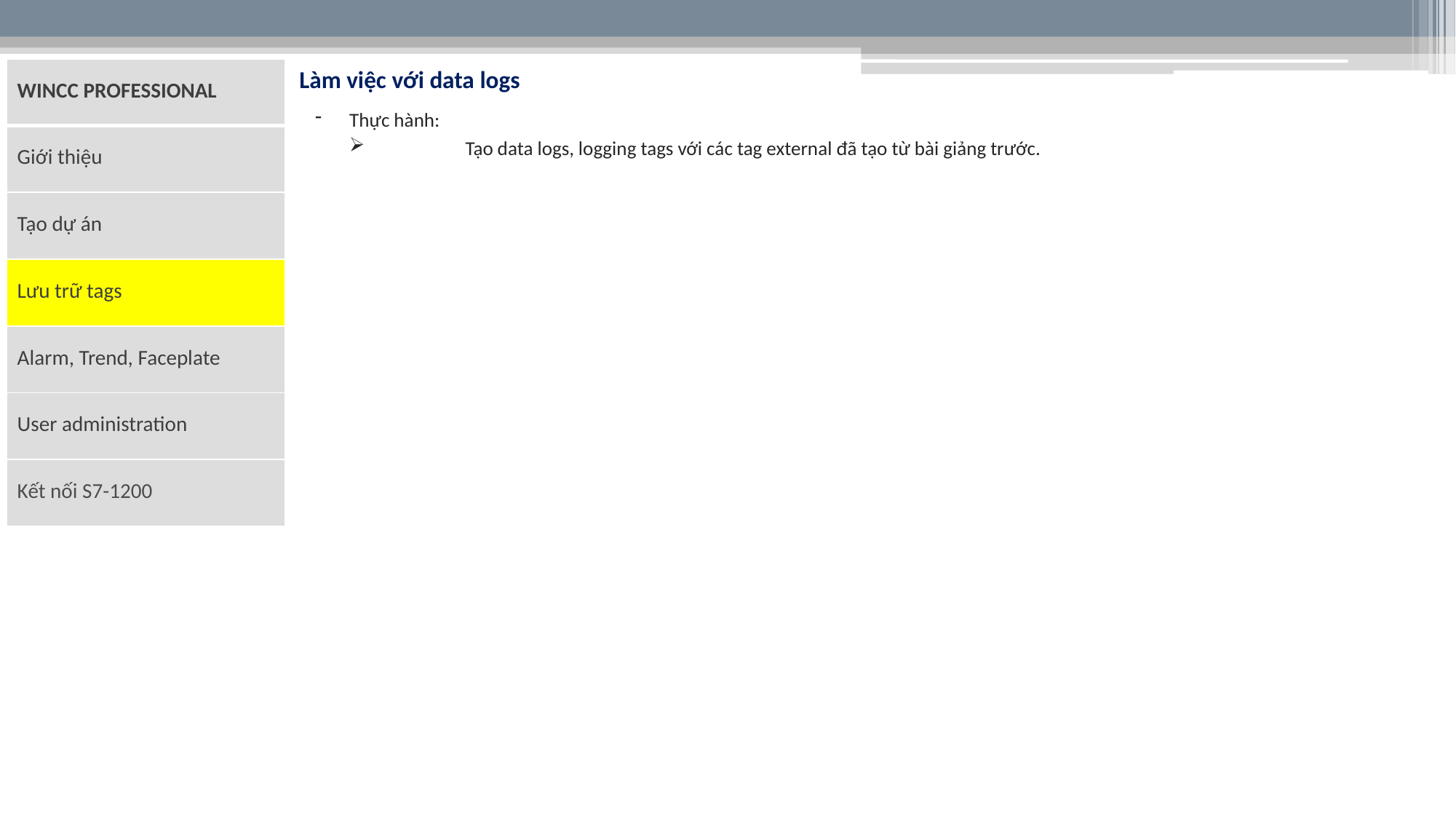

Làm việc với data logs
| WINCC PROFESSIONAL |
| --- |
| Giới thiệu |
| Tạo dự án |
| Lưu trữ tags |
| Alarm, Trend, Faceplate |
| User administration |
| Kết nối S7-1200 |
Thực hành:
	Tạo data logs, logging tags với các tag external đã tạo từ bài giảng trước.